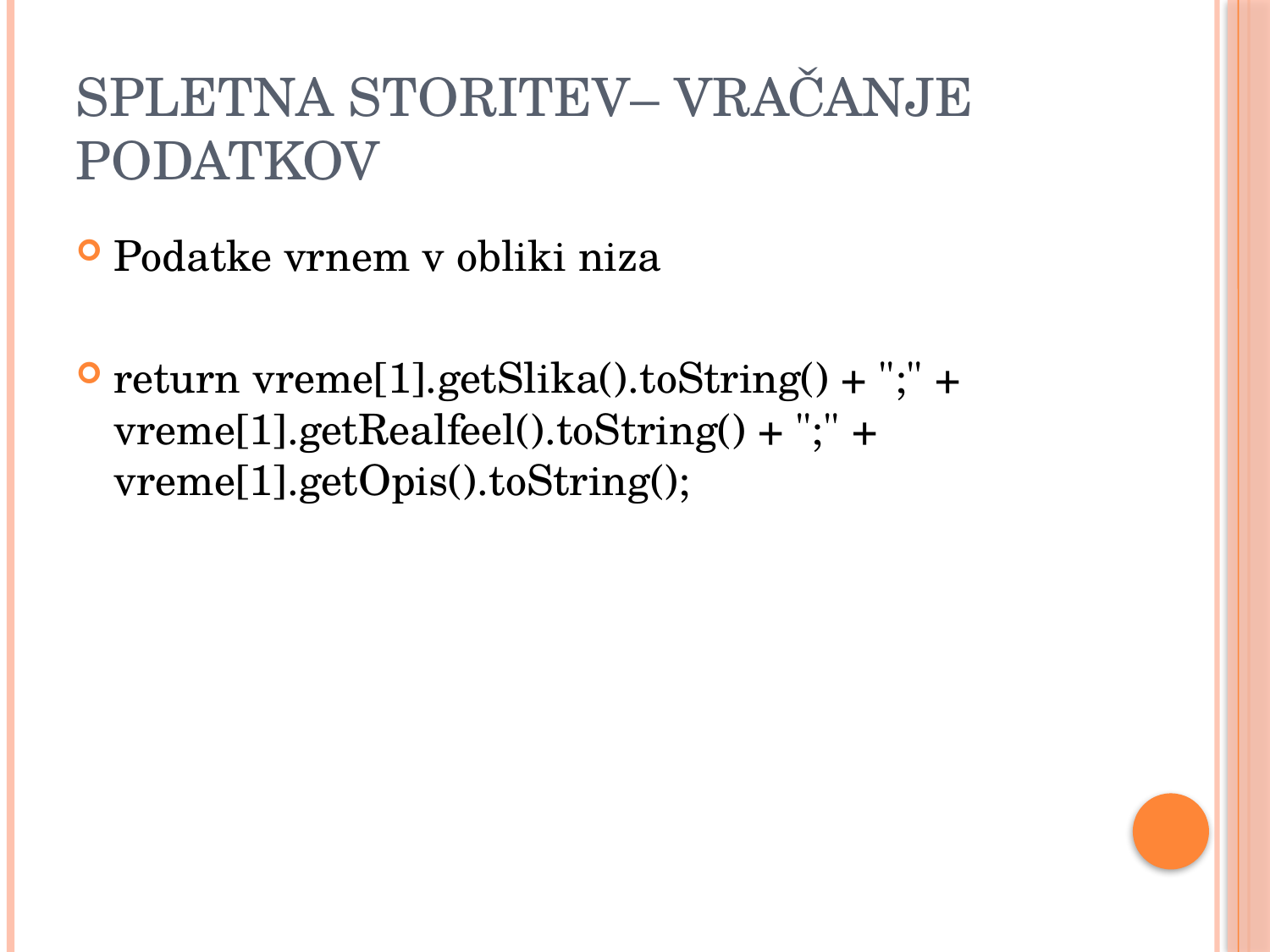

# Spletna storitev– Vračanje podatkov
Podatke vrnem v obliki niza

return vreme[1].getSlika().toString() + ";" + vreme[1].getRealfeel().toString() + ";" + vreme[1].getOpis().toString();